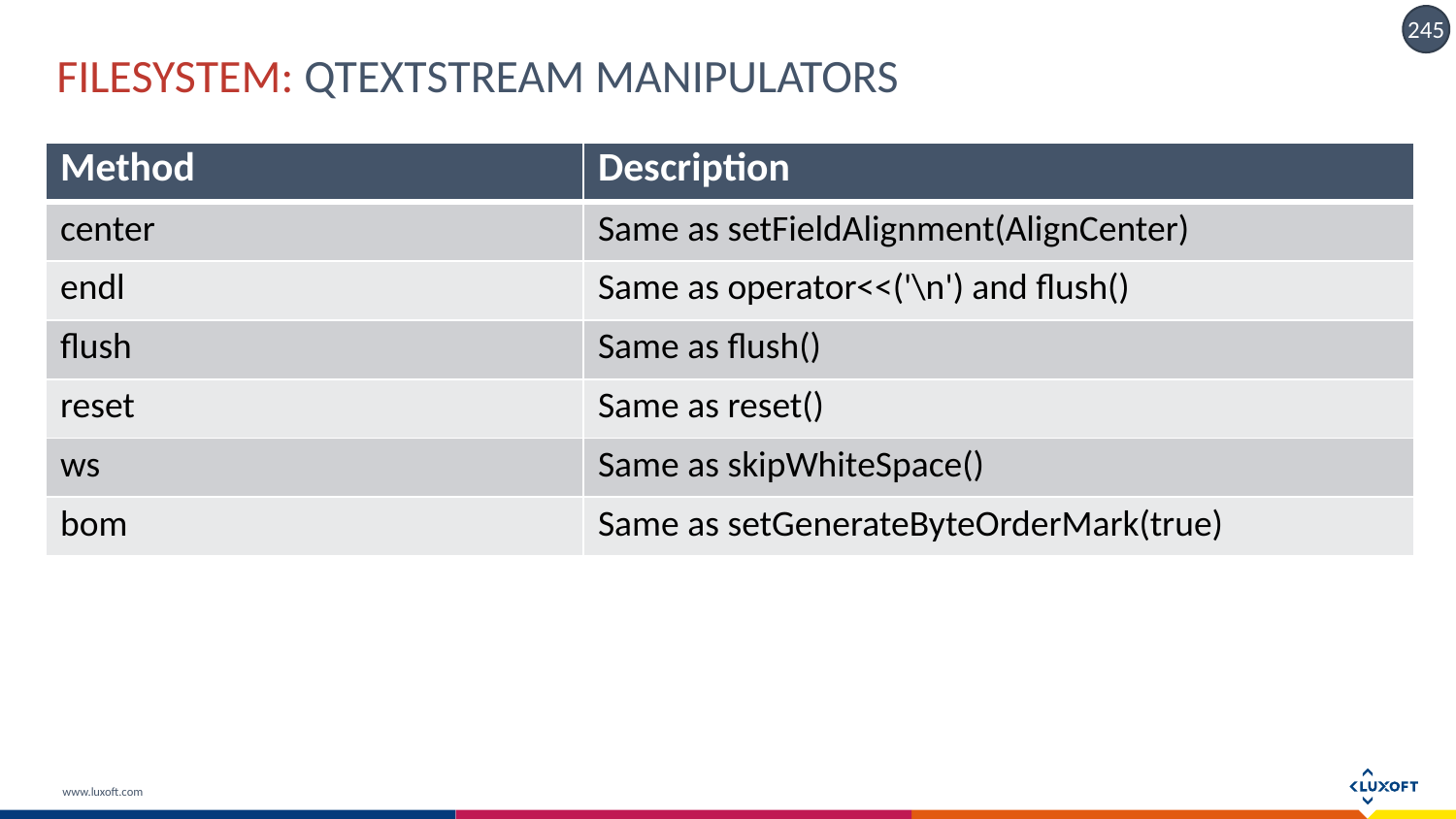

# FILESYSTEM: QTEXTSTREAM MANIPULATORS
| Method | Description |
| --- | --- |
| center | Same as setFieldAlignment(AlignCenter) |
| endl | Same as operator<<('\n') and flush() |
| flush | Same as flush() |
| reset | Same as reset() |
| ws | Same as skipWhiteSpace() |
| bom | Same as setGenerateByteOrderMark(true) |